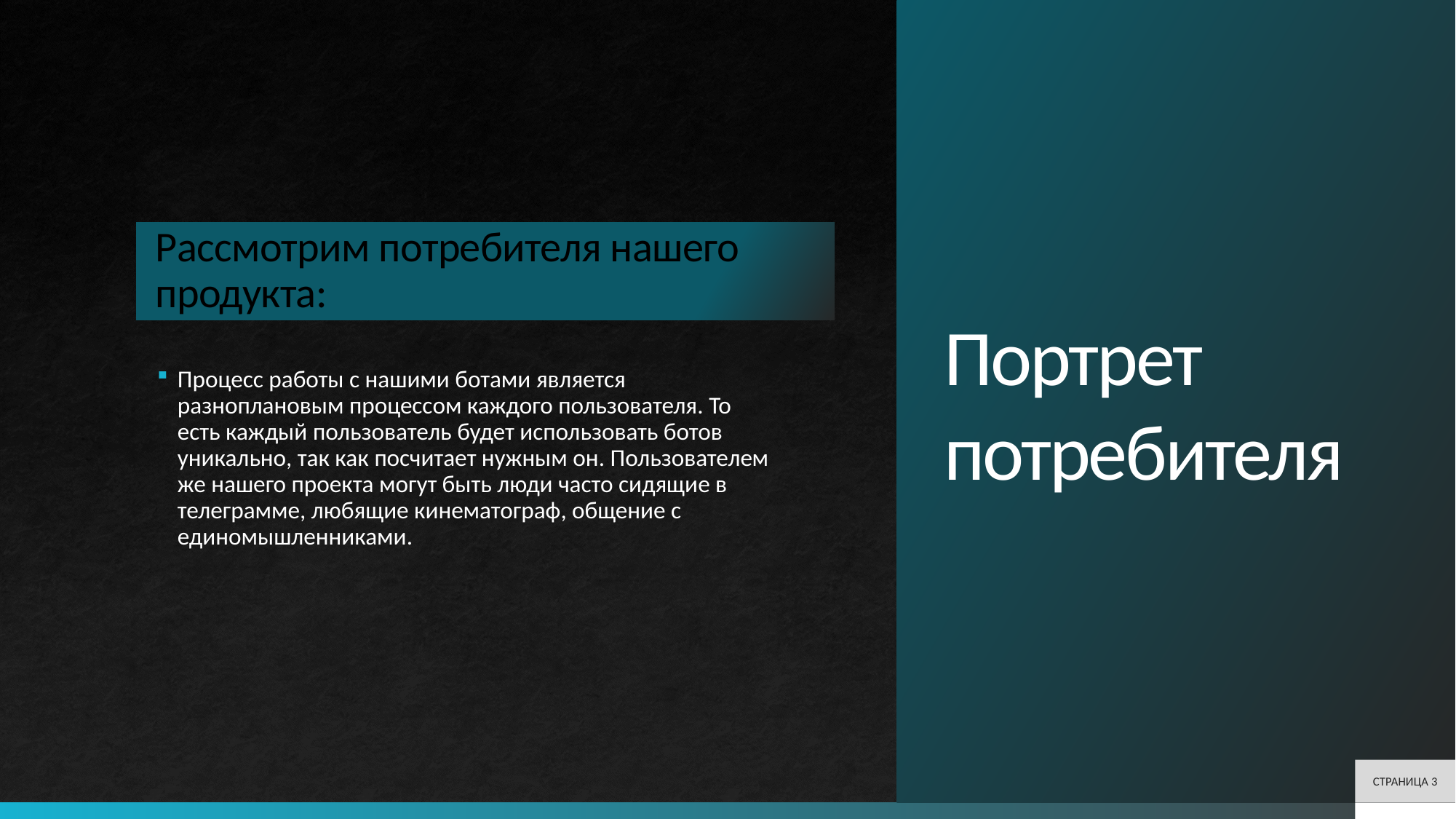

# Портрет потребителя
Процесс работы с нашими ботами является разноплановым процессом каждого пользователя. То есть каждый пользователь будет использовать ботов уникально, так как посчитает нужным он. Пользователем же нашего проекта могут быть люди часто сидящие в телеграмме, любящие кинематограф, общение с единомышленниками.
Рассмотрим потребителя нашего продукта:
СТРАНИЦА 3